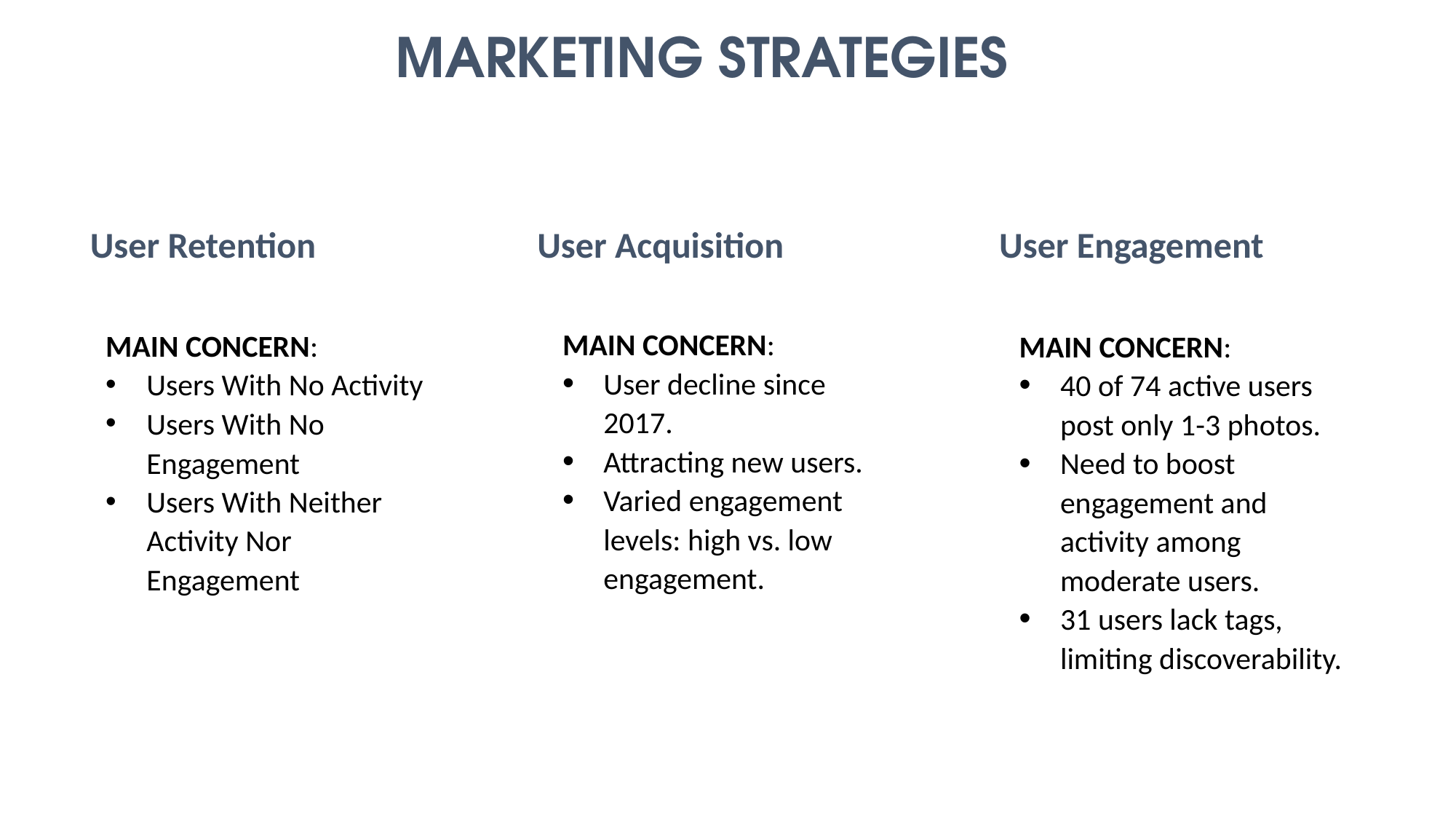

MARKETING STRATEGIES
User Engagement
User Acquisition
User Retention
MAIN CONCERN:
User decline since 2017.
Attracting new users.
Varied engagement levels: high vs. low engagement.
MAIN CONCERN:
Users With No Activity
Users With No Engagement
Users With Neither Activity Nor Engagement
MAIN CONCERN:
40 of 74 active users post only 1-3 photos.
Need to boost engagement and activity among moderate users.
31 users lack tags, limiting discoverability.